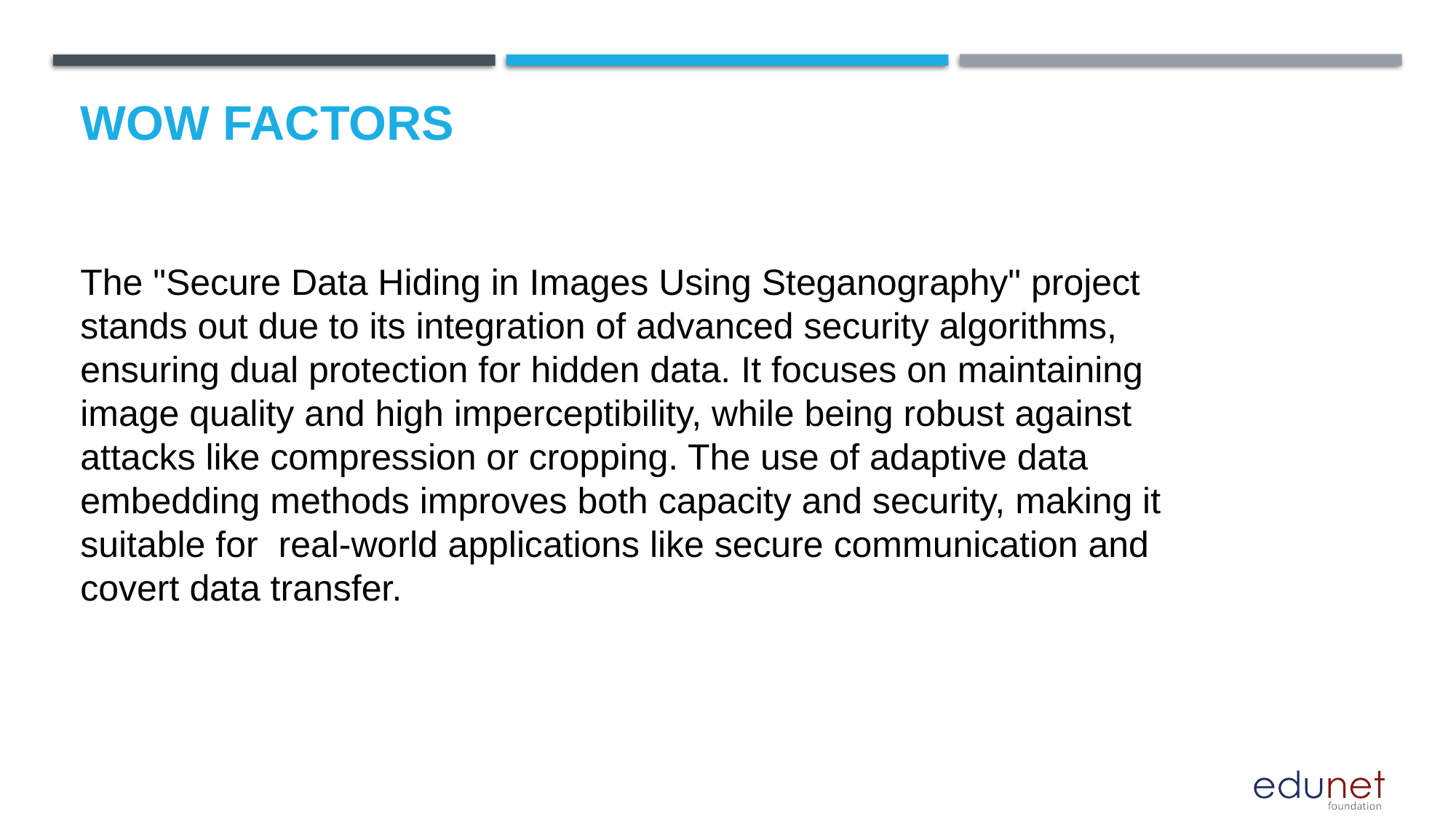

# Wow factors
The "Secure Data Hiding in Images Using Steganography" project stands out due to its integration of advanced security algorithms, ensuring dual protection for hidden data. It focuses on maintaining image quality and high imperceptibility, while being robust against attacks like compression or cropping. The use of adaptive data embedding methods improves both capacity and security, making it suitable for  real-world applications like secure communication and covert data transfer.